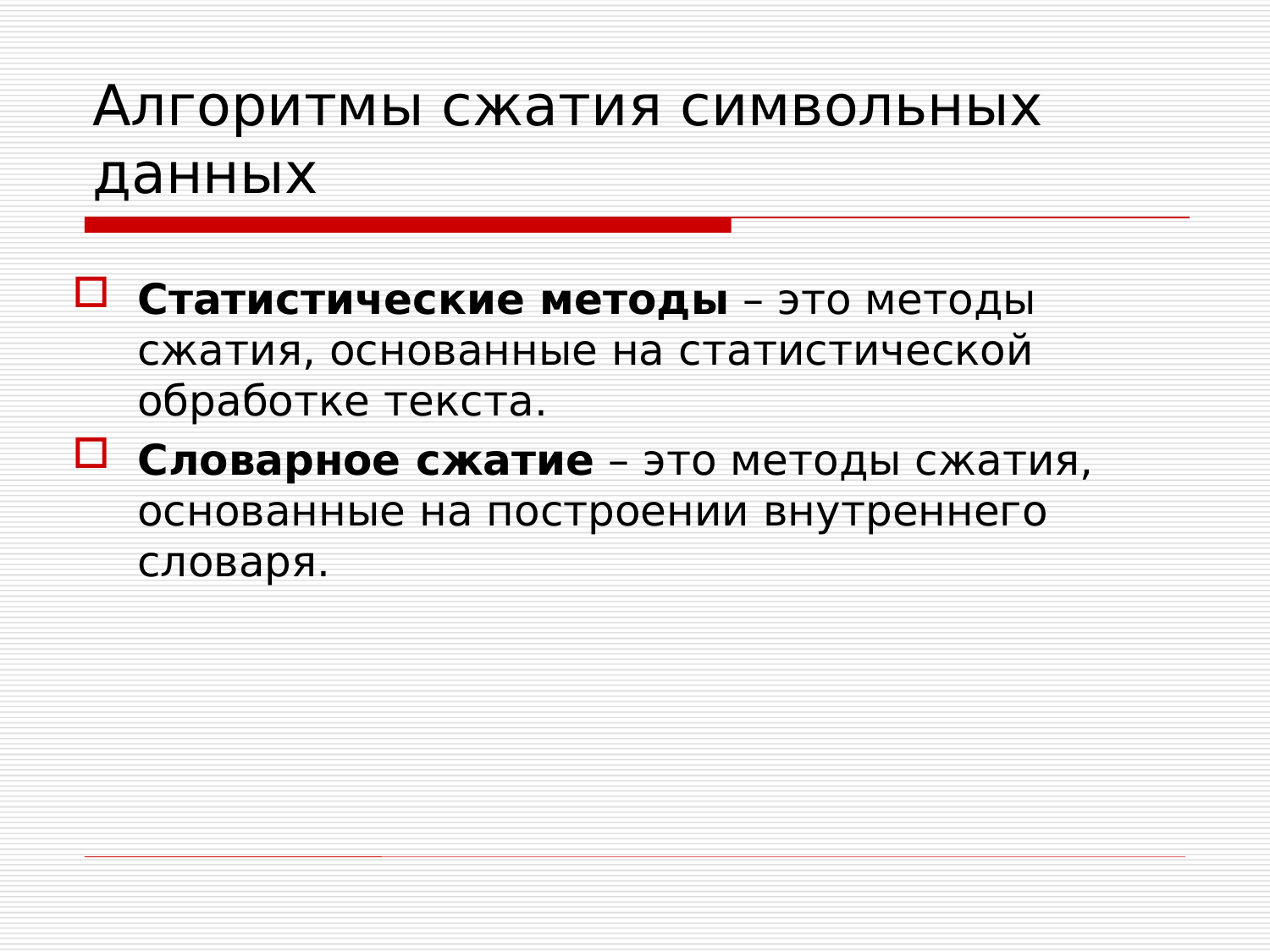

# Алгоритмы сжатия символьных данных
Статистические методы – это методы сжатия, основанные на статистической обработке текста.
Словарное сжатие – это методы сжатия, основанные на построении внутреннего словаря.